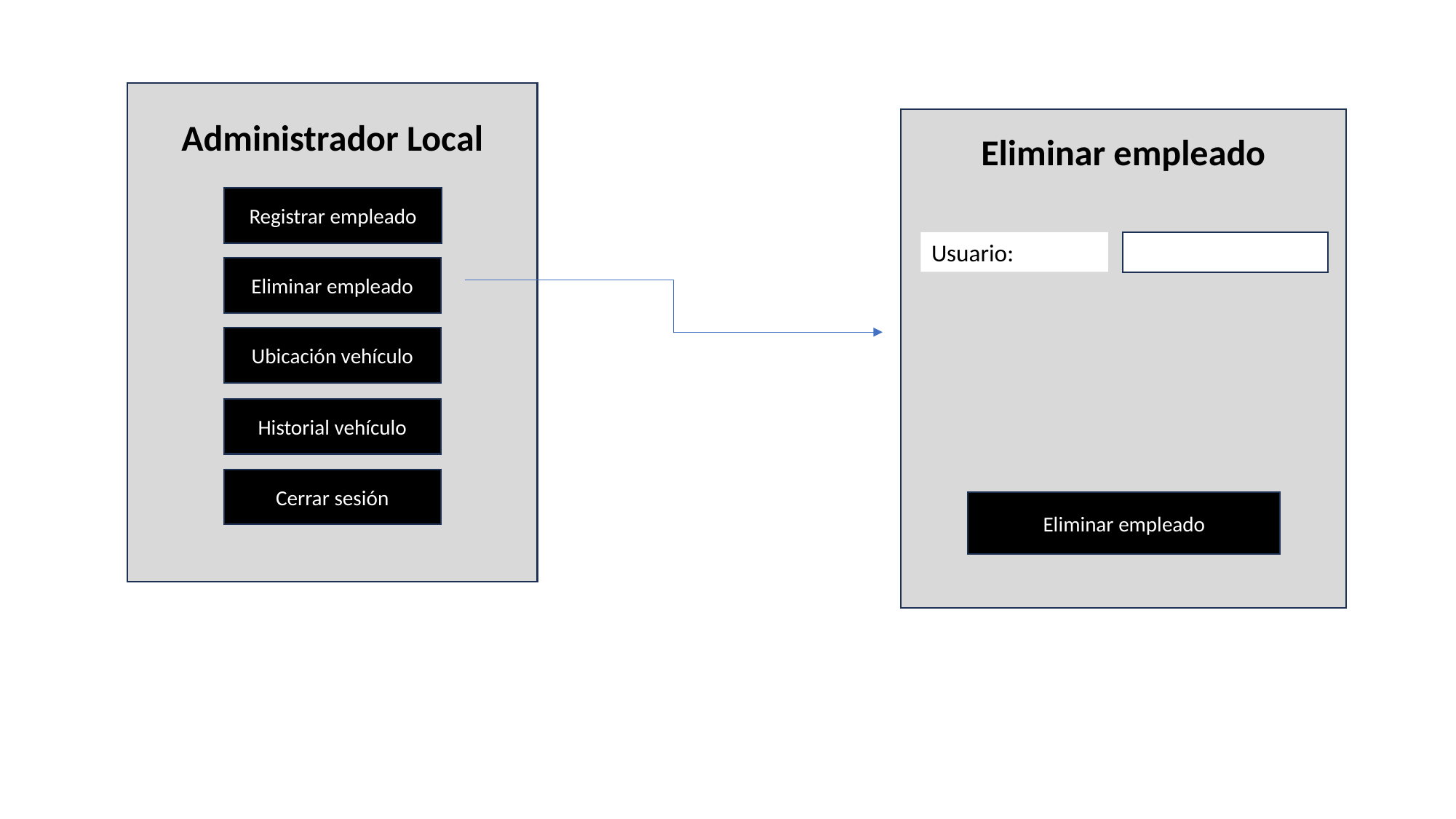

Administrador Local

Eliminar empleado
Registrar empleado

Usuario:
Eliminar empleado
Ubicación vehículo
Historial vehículo
Cerrar sesión
Eliminar empleado